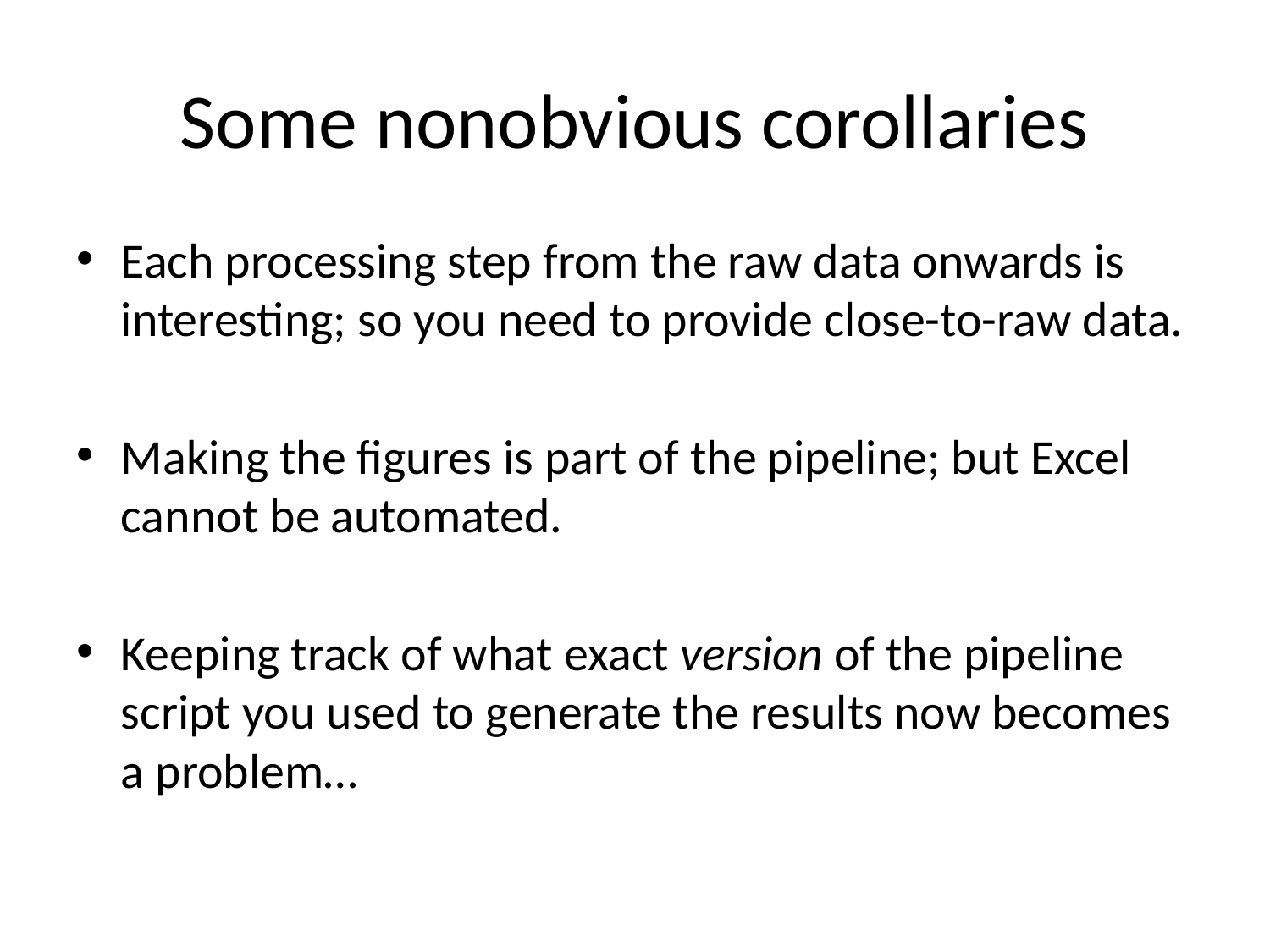

# Some nonobvious corollaries
Each processing step from the raw data onwards is interesting; so you need to provide close-to-raw data.

Making the figures is part of the pipeline; but Excel cannot be automated.

Keeping track of what exact version of the pipeline script you used to generate the results now becomes a problem…